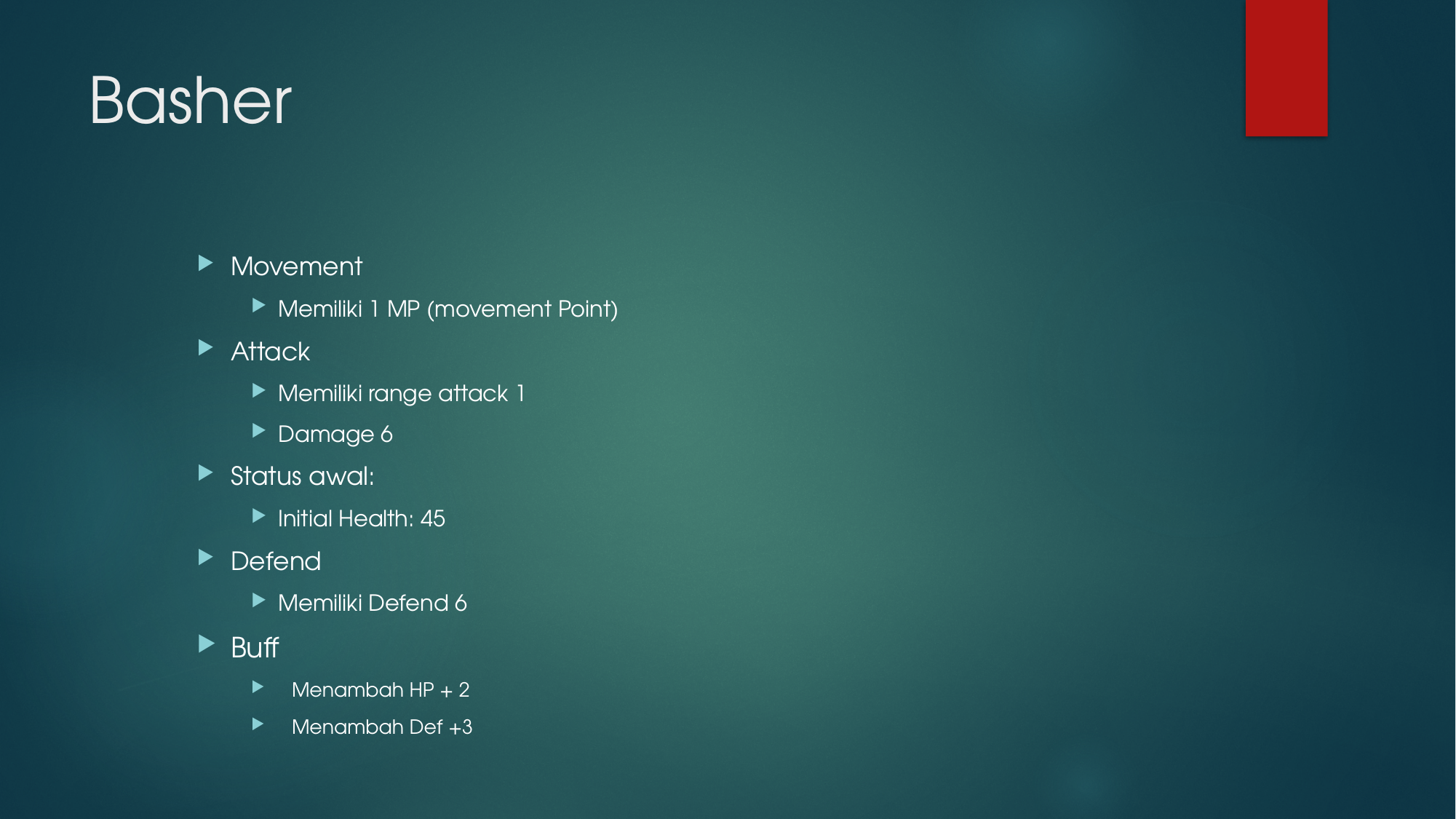

# Basher
Movement
Memiliki 1 MP (movement Point)
Attack
Memiliki range attack 1
Damage 6
Status awal:
Initial Health: 45
Defend
Memiliki Defend 6
Buff
Menambah HP + 2
Menambah Def +3